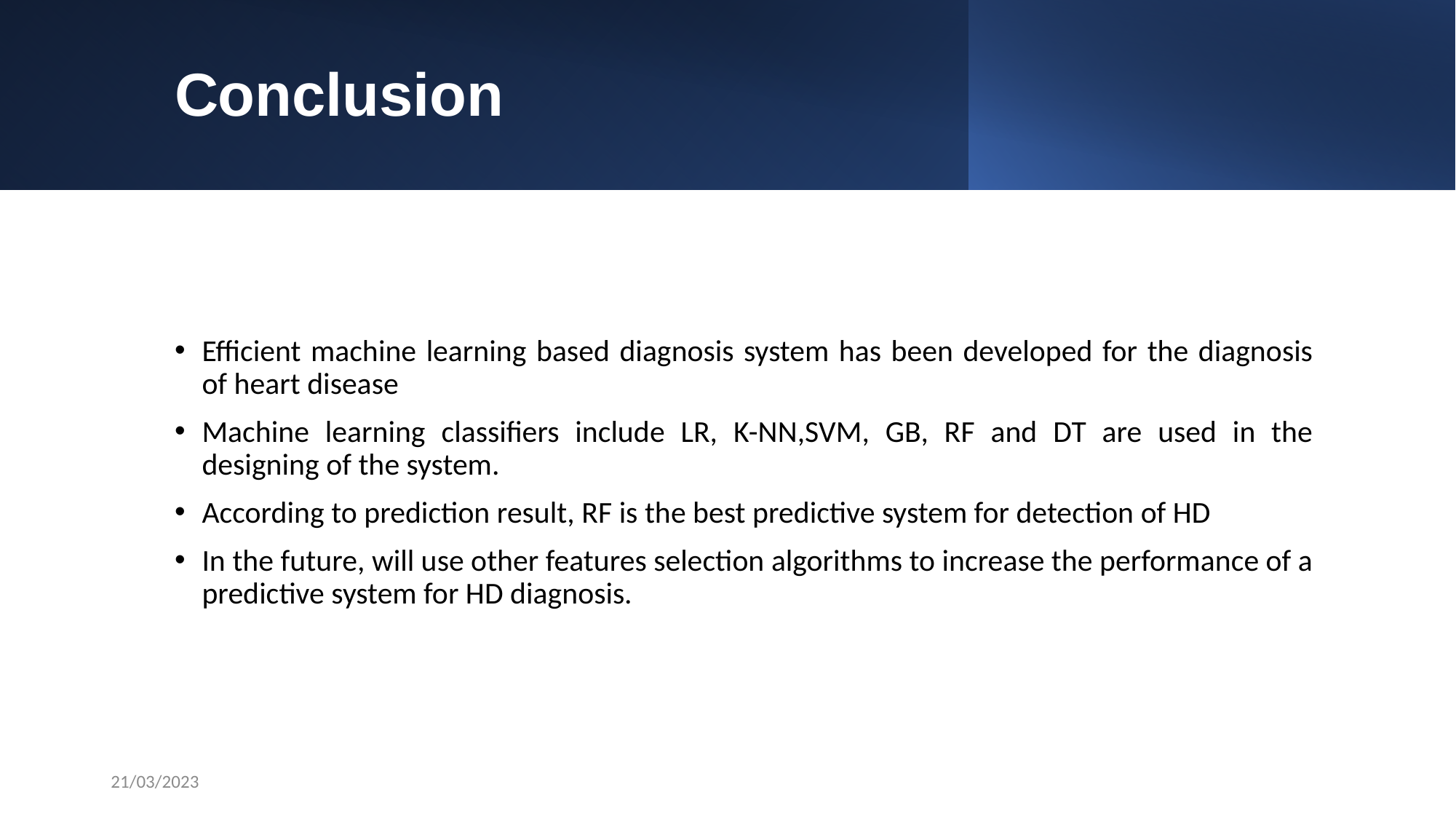

Conclusion
Efficient machine learning based diagnosis system has been developed for the diagnosis of heart disease
Machine learning classifiers include LR, K-NN,SVM, GB, RF and DT are used in the designing of the system.
According to prediction result, RF is the best predictive system for detection of HD
In the future, will use other features selection algorithms to increase the performance of a predictive system for HD diagnosis.

21/03/2023
17